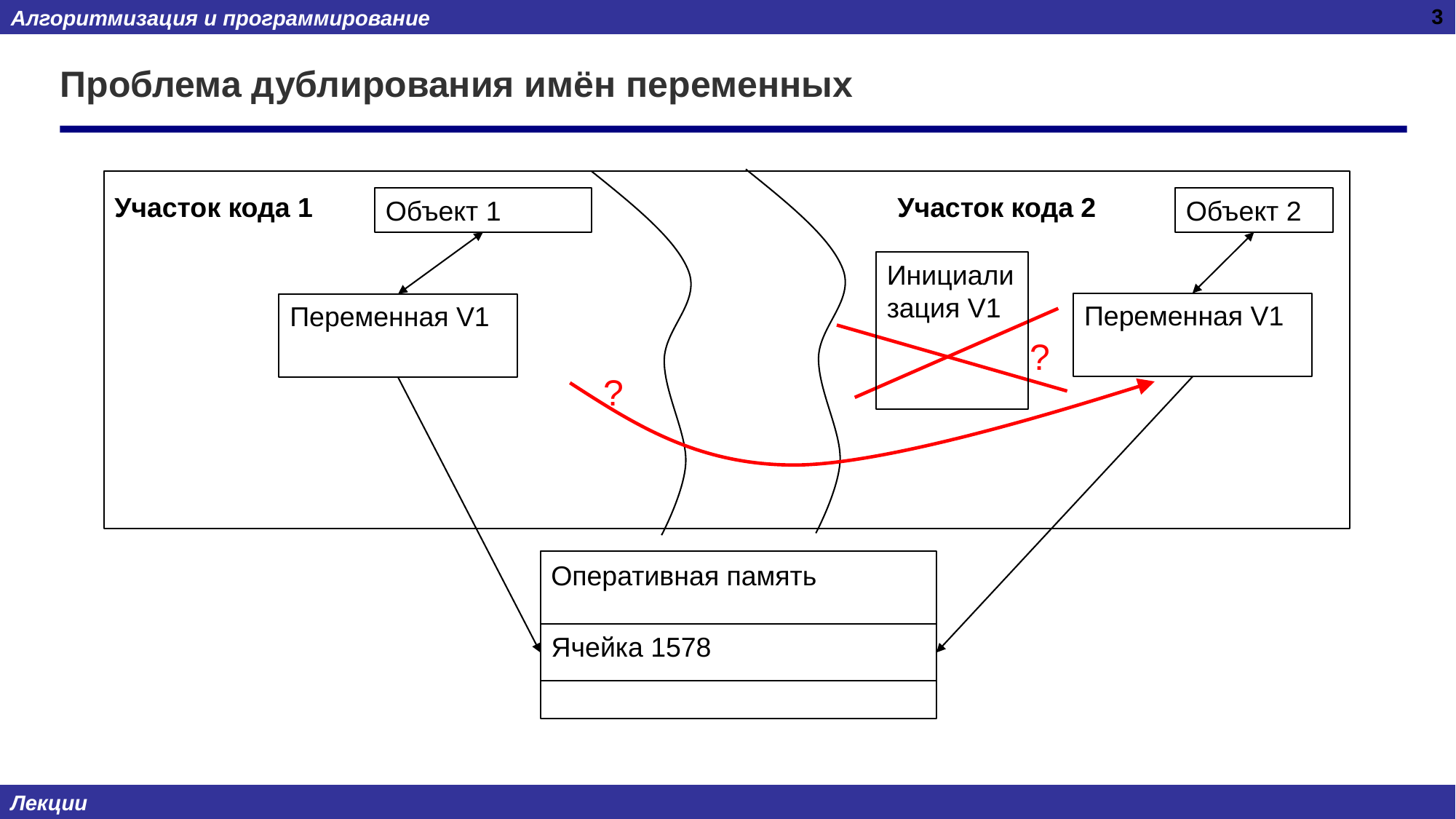

3
# Проблема дублирования имён переменных

Участок кода 1
Участок кода 2
Объект 1
Объект 2
Инициализация V1
Переменная V1
Переменная V1
?
?

Оперативная память
Ячейка 1578